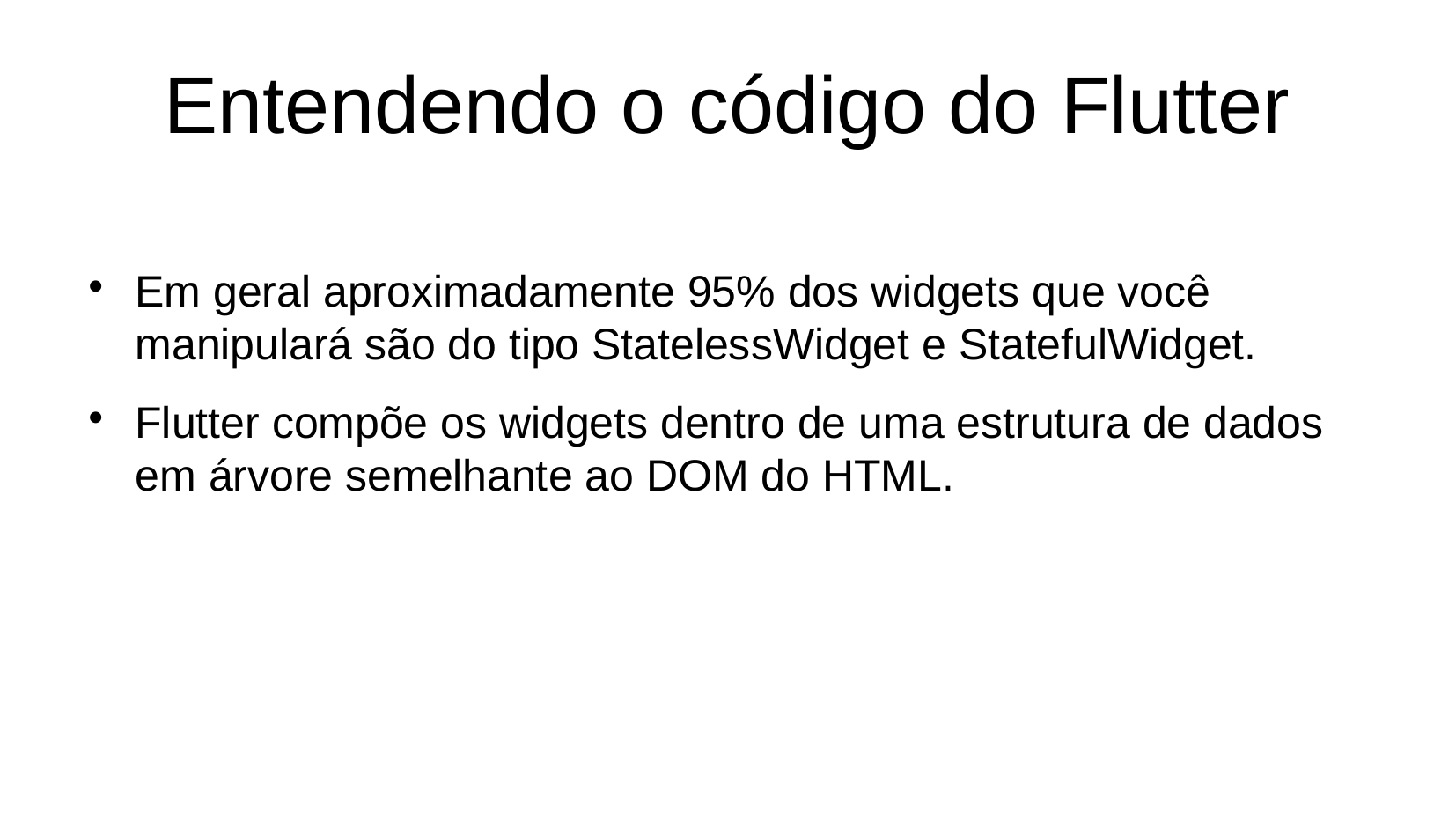

Entendendo o código do Flutter

Em geral aproximadamente 95% dos widgets que você manipulará são do tipo StatelessWidget e StatefulWidget.
Flutter compõe os widgets dentro de uma estrutura de dados em árvore semelhante ao DOM do HTML.